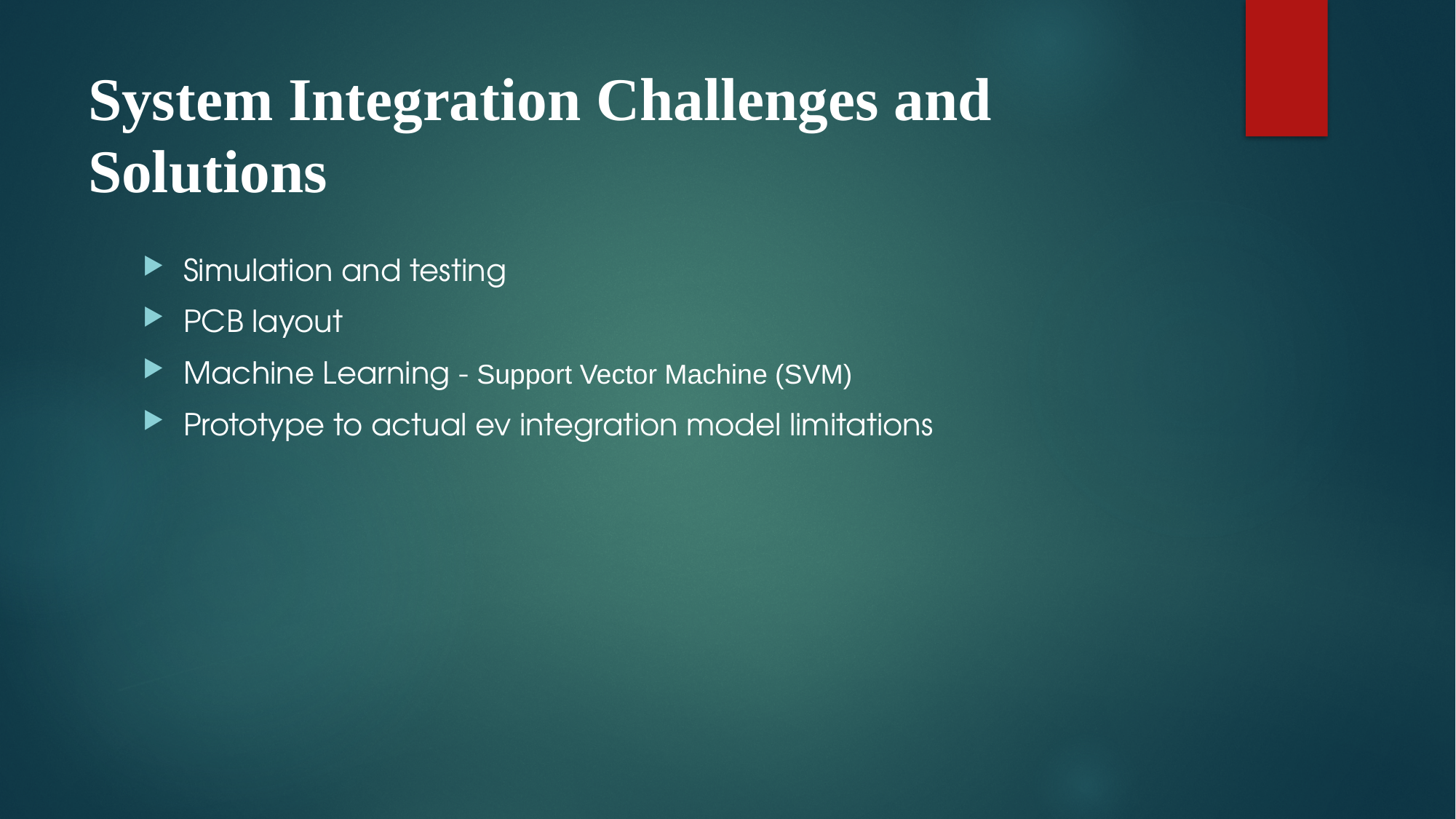

# System Integration Challenges and Solutions
Simulation and testing
PCB layout
Machine Learning - Support Vector Machine (SVM)
Prototype to actual ev integration model limitations